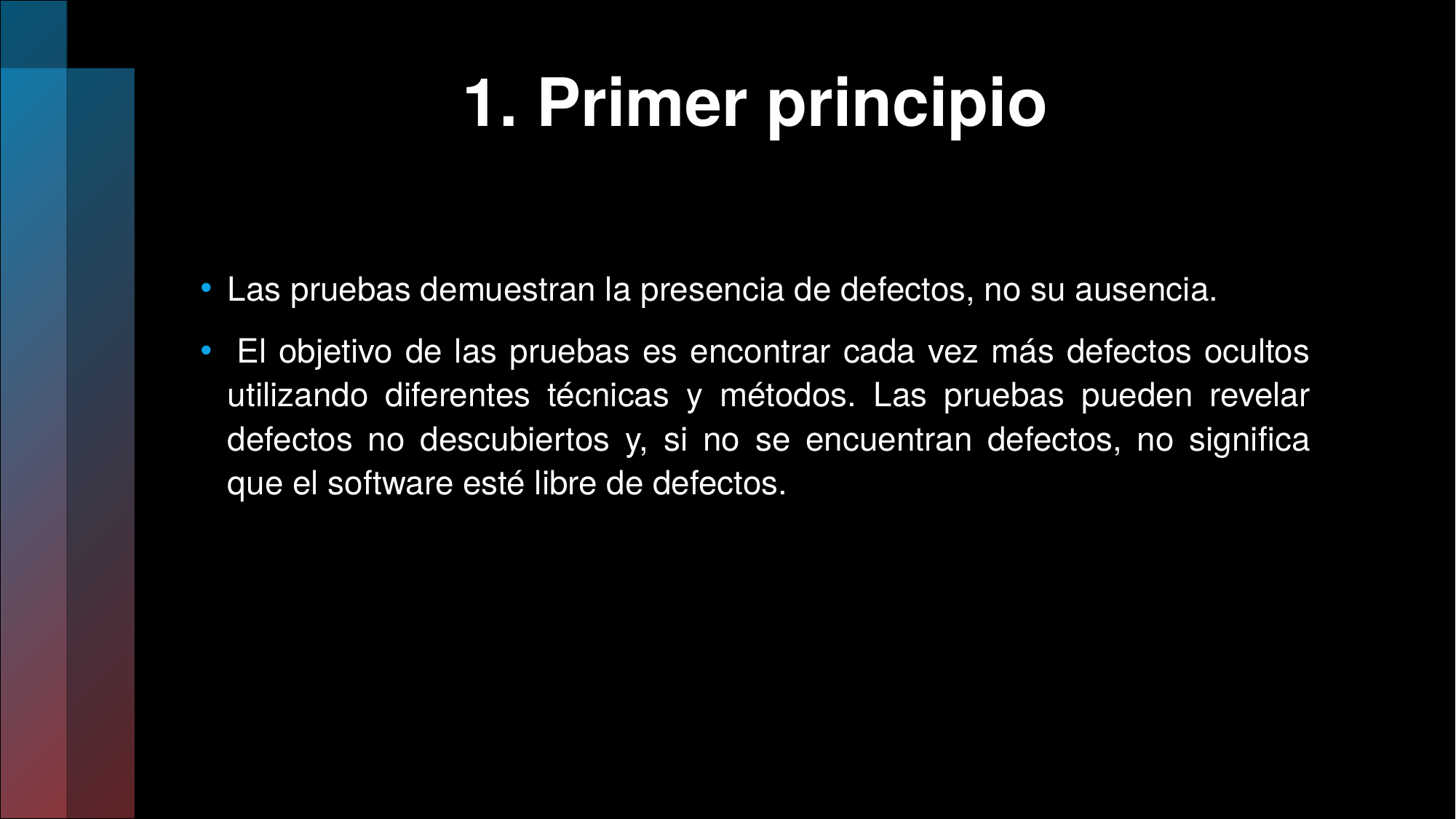

# 1. Primer principio
Las pruebas demuestran la presencia de defectos, no su ausencia.
 El objetivo de las pruebas es encontrar cada vez más defectos ocultos utilizando diferentes técnicas y métodos. Las pruebas pueden revelar defectos no descubiertos y, si no se encuentran defectos, no significa que el software esté libre de defectos.